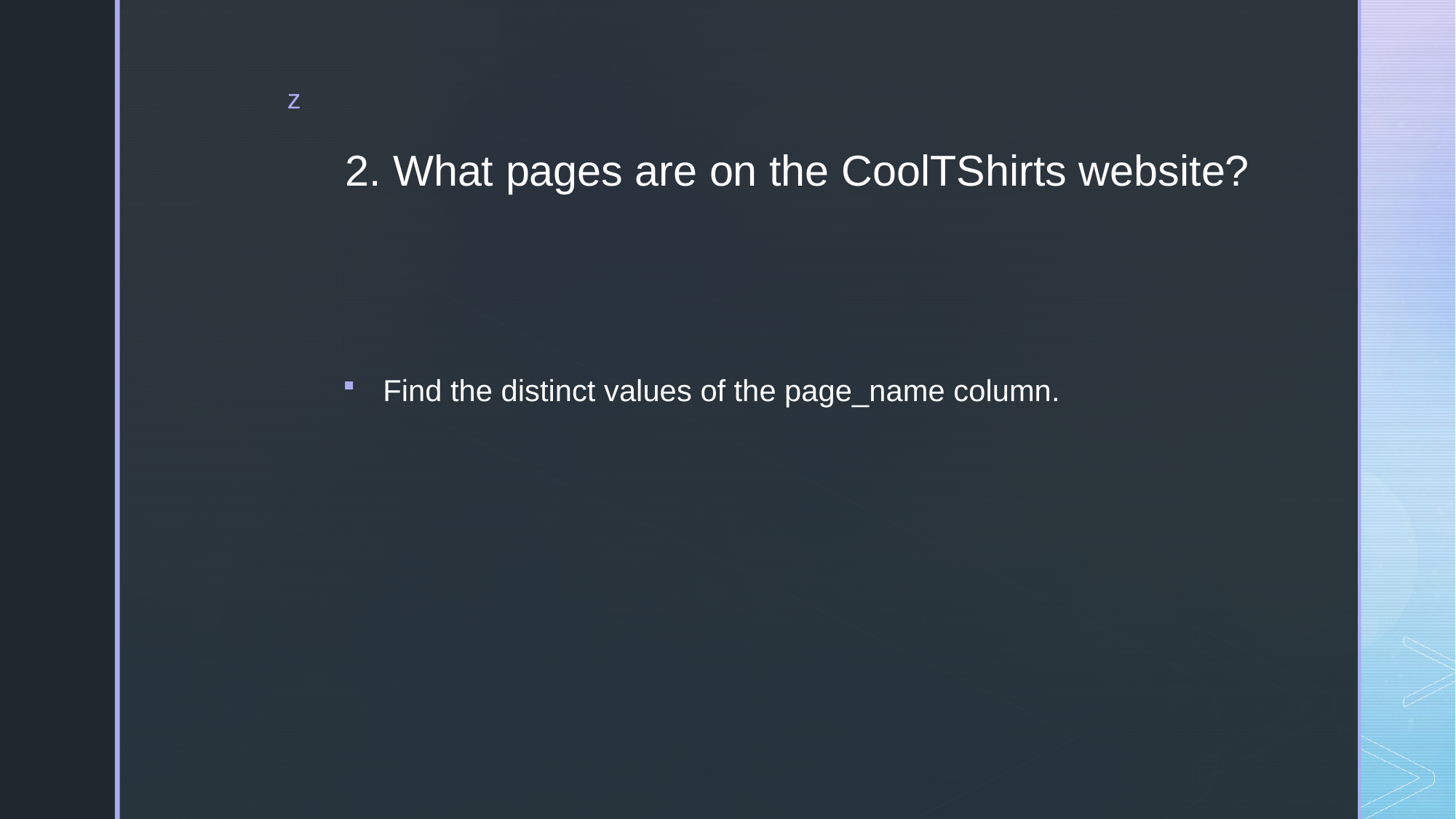

# 2. What pages are on the CoolTShirts website?
Find the distinct values of the page_name column.